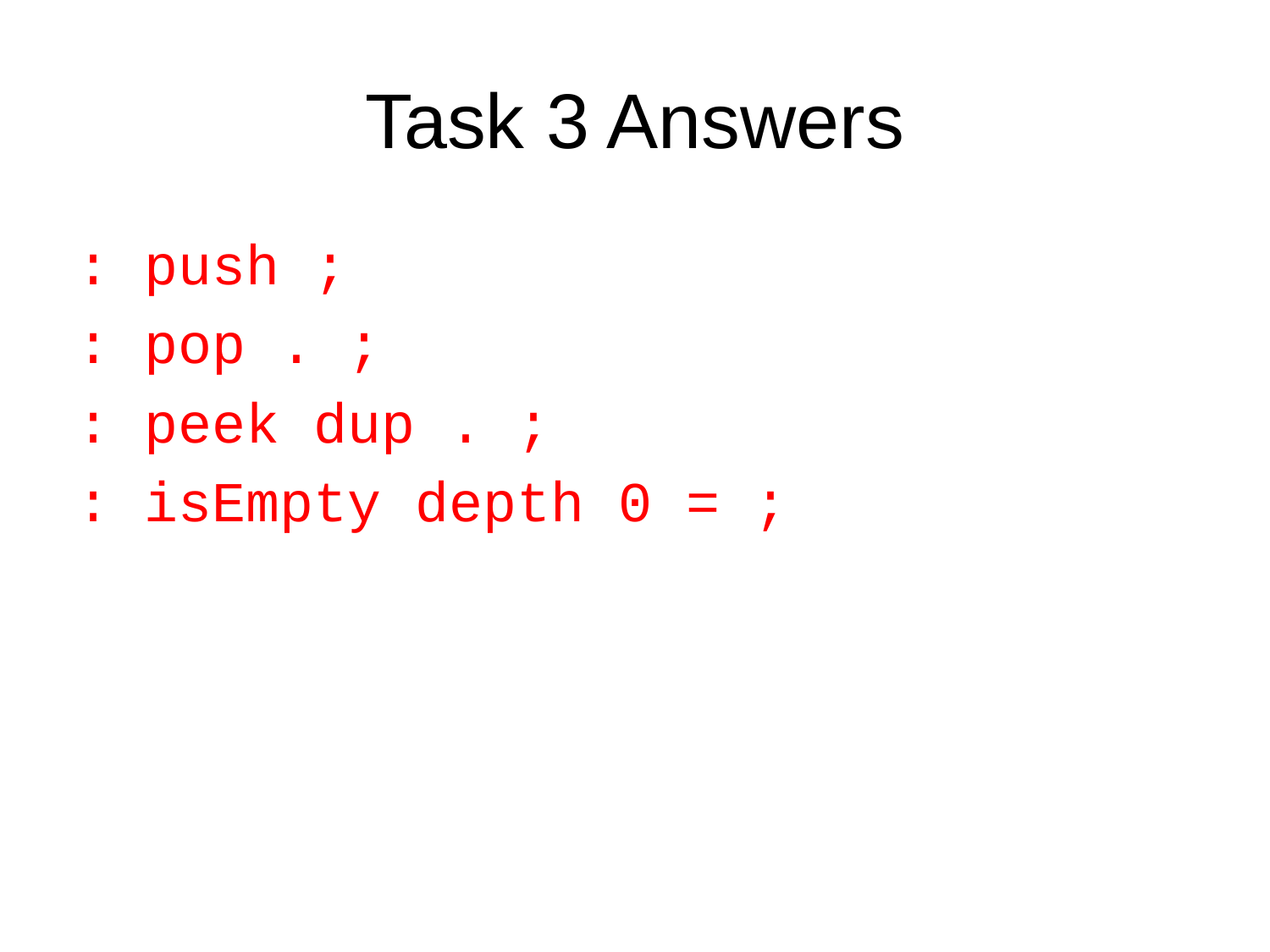

# Task 3 Answers
: push ;
: pop . ;
: peek dup . ;
: isEmpty depth 0 = ;